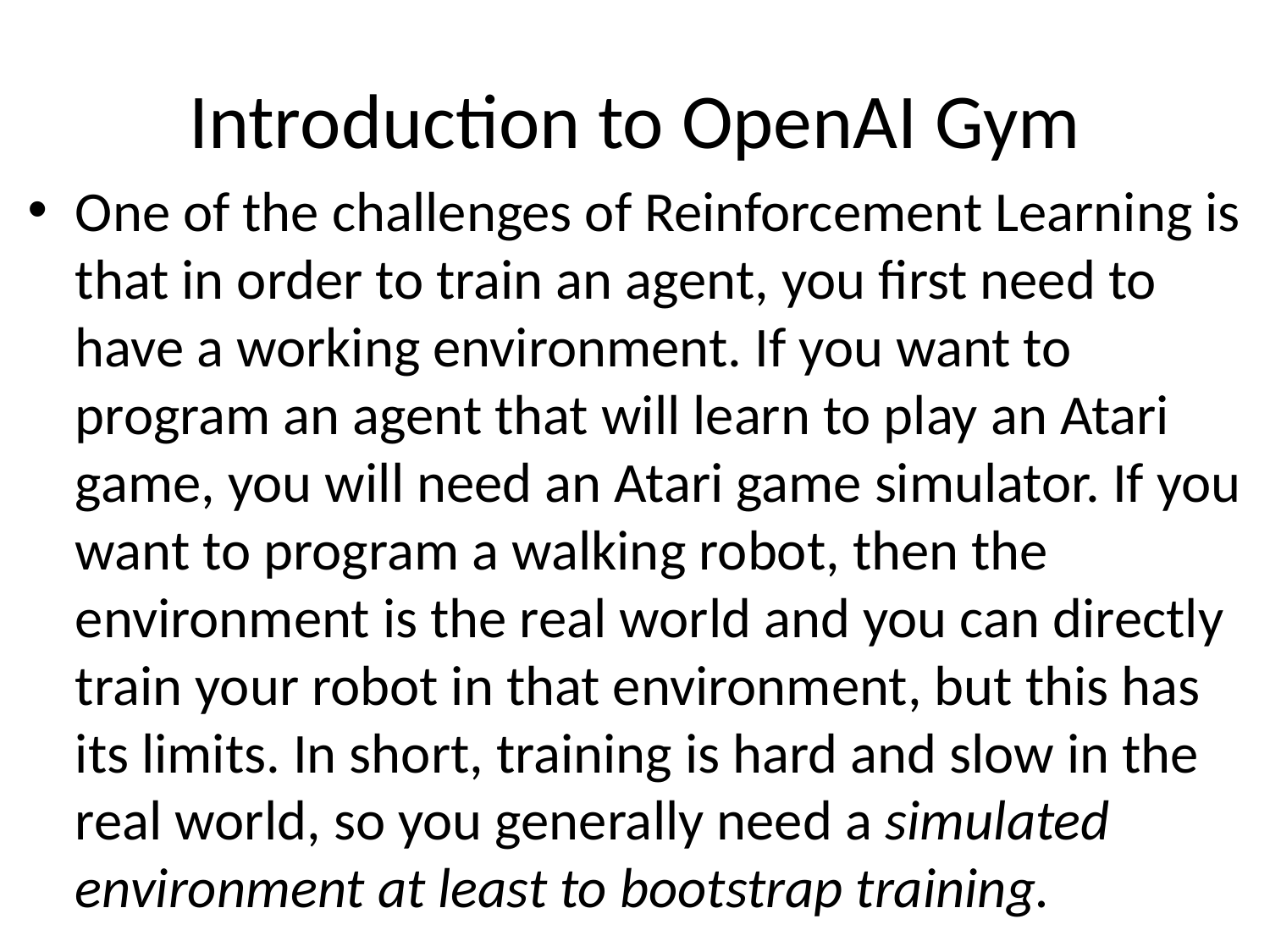

# Introduction to OpenAI Gym
One of the challenges of Reinforcement Learning is that in order to train an agent, you first need to have a working environment. If you want to program an agent that will learn to play an Atari game, you will need an Atari game simulator. If you want to program a walking robot, then the environment is the real world and you can directly train your robot in that environment, but this has its limits. In short, training is hard and slow in the real world, so you generally need a simulated environment at least to bootstrap training.